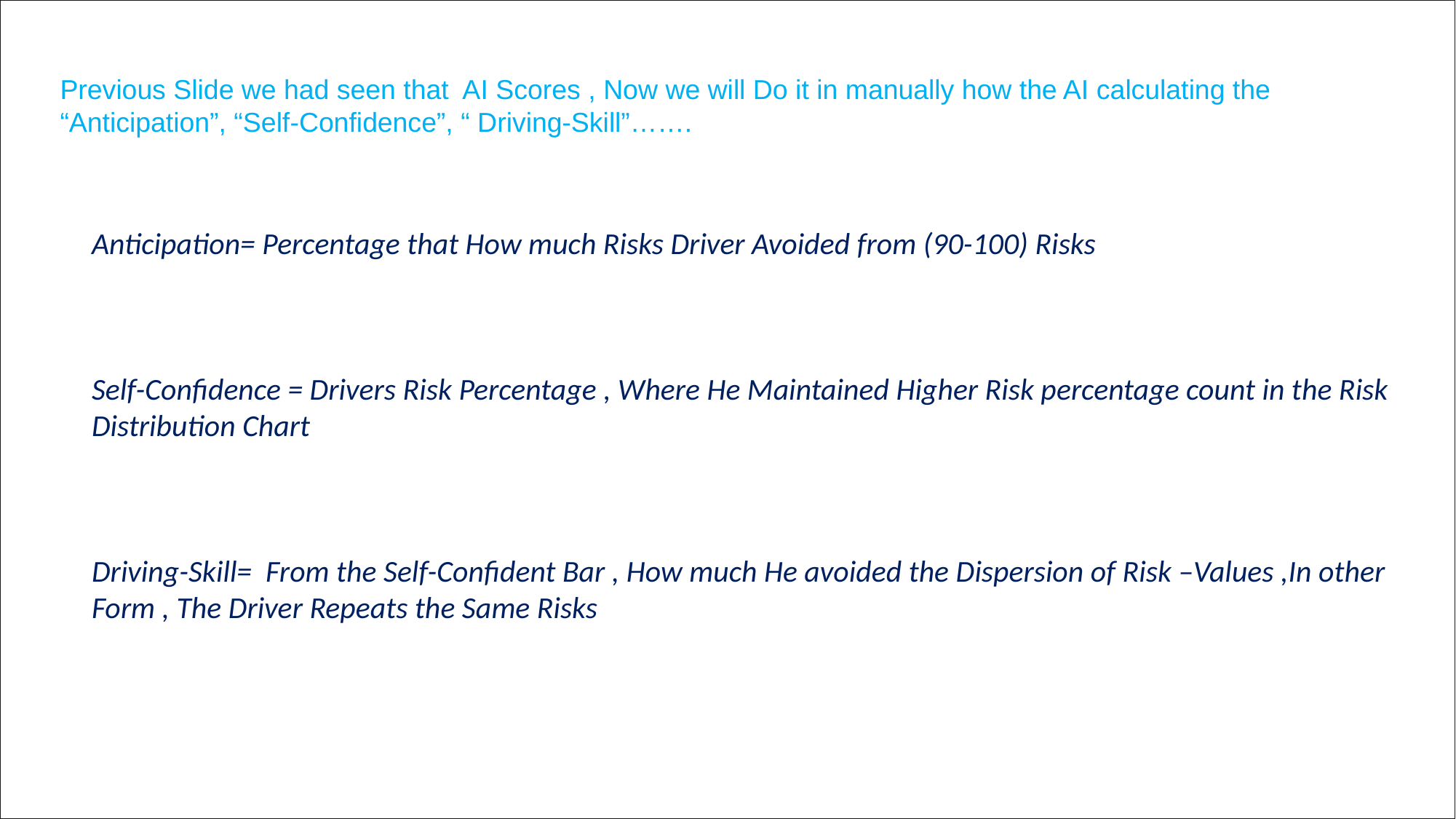

Previous Slide we had seen that  AI Scores , Now we will Do it in manually how the AI calculating the “Anticipation”, “Self-Confidence”, “ Driving-Skill”…….

Anticipation= Percentage that How much Risks Driver Avoided from (90-100) Risks

Self-Confidence = Drivers Risk Percentage , Where He Maintained Higher Risk percentage count in the Risk Distribution Chart

Driving-Skill=  From the Self-Confident Bar , How much He avoided the Dispersion of Risk –Values ,In other Form , The Driver Repeats the Same Risks